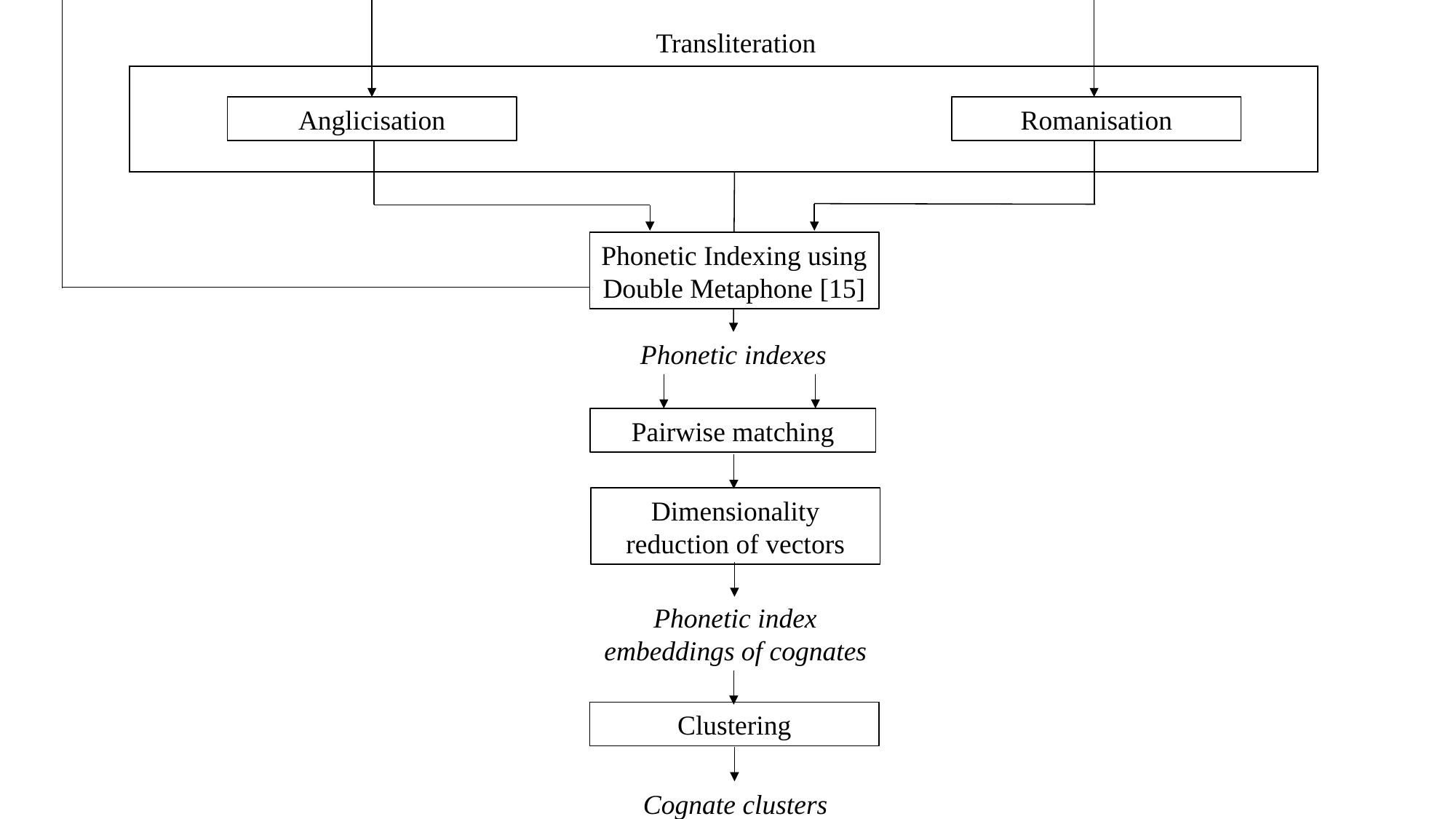

Transliteration

Anglicisation
Romanisation
Phonetic Indexing using Double Metaphone [15]
Phonetic indexes
Pairwise matching
Dimensionality reduction of vectors
Phonetic index embeddings of cognates
Clustering
Cognate clusters